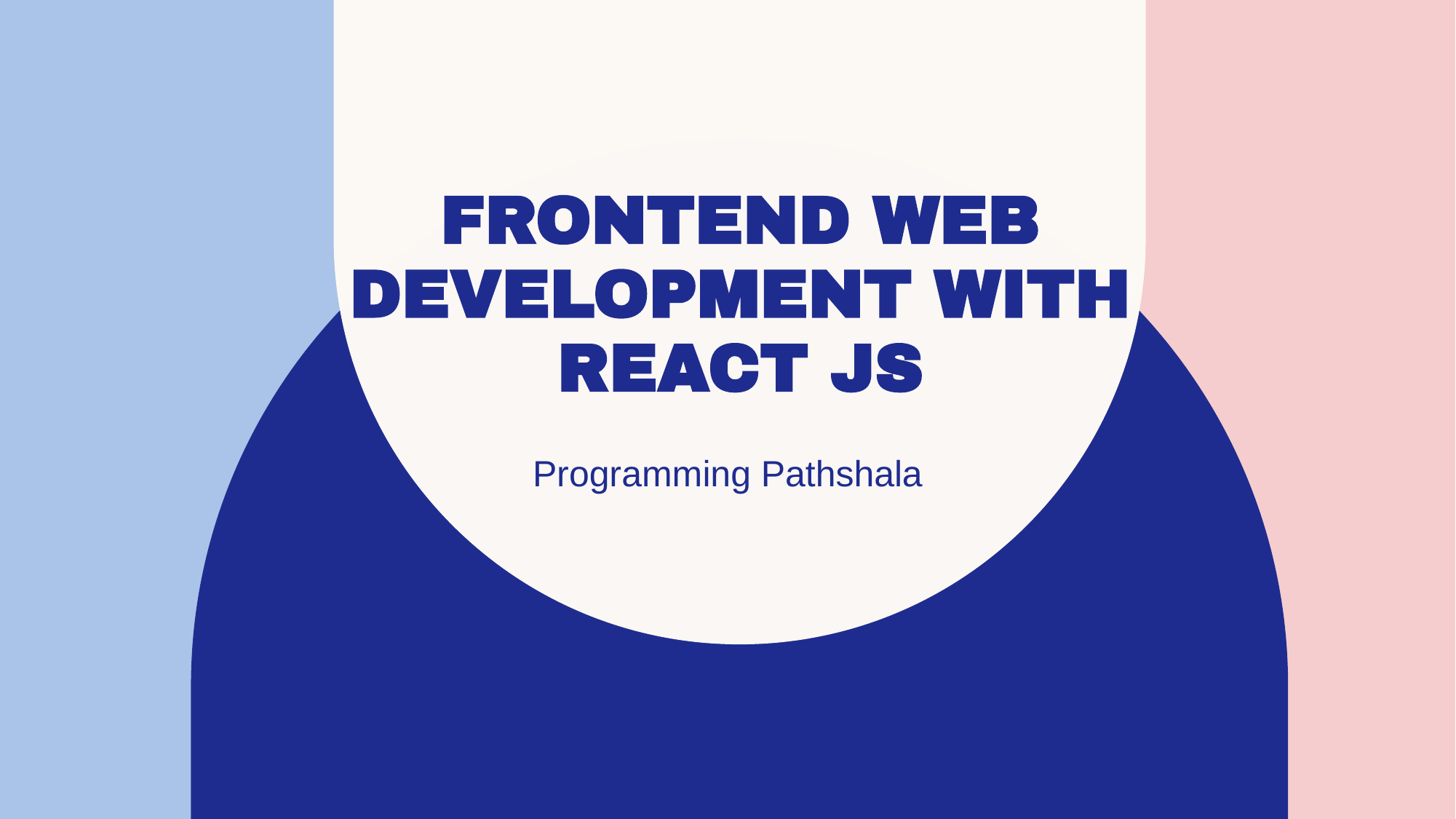

# Frontend Web Development With React JS
Programming Pathshala